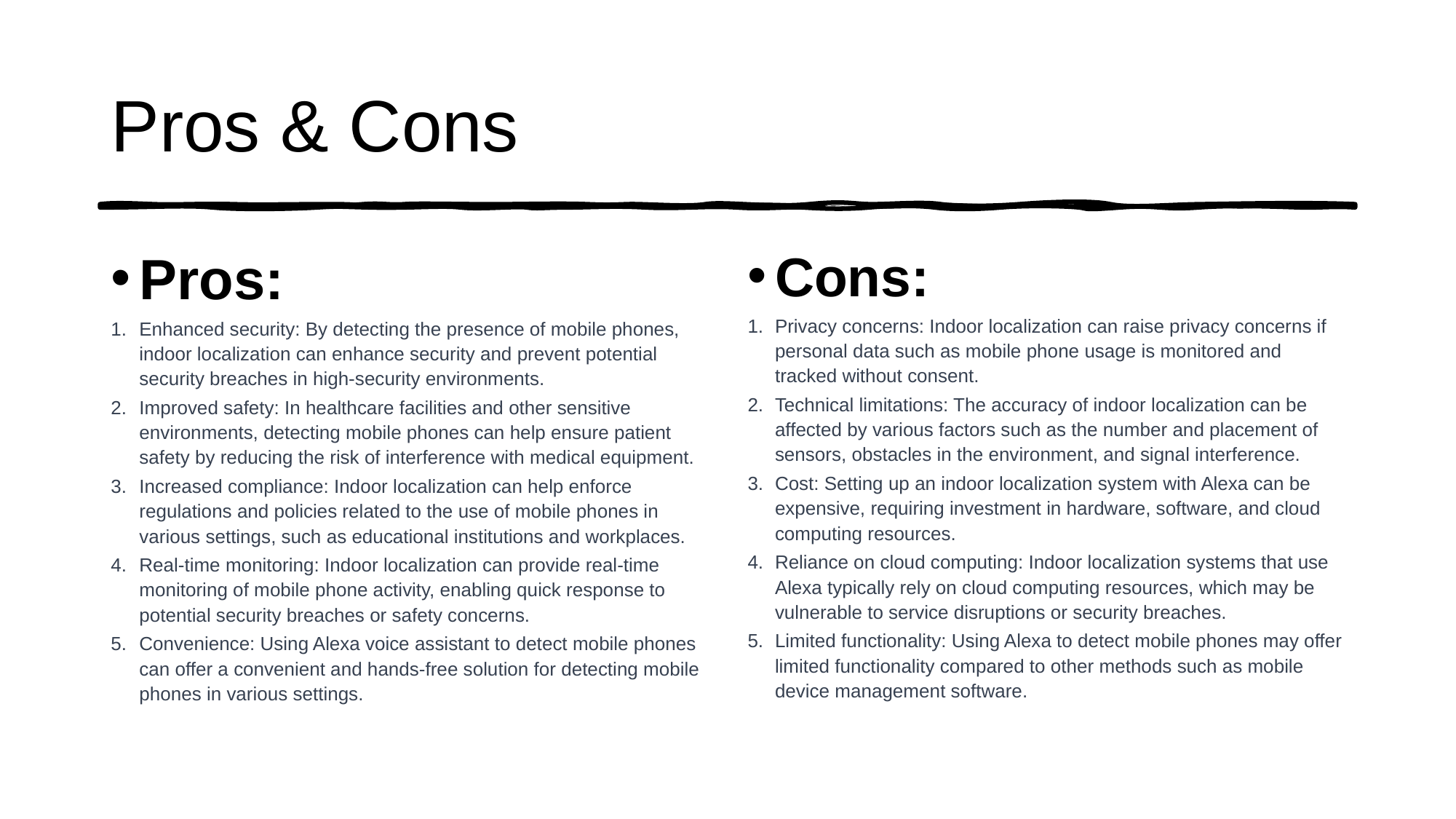

# Pros & Cons
Pros:
Enhanced security: By detecting the presence of mobile phones, indoor localization can enhance security and prevent potential security breaches in high-security environments.
Improved safety: In healthcare facilities and other sensitive environments, detecting mobile phones can help ensure patient safety by reducing the risk of interference with medical equipment.
Increased compliance: Indoor localization can help enforce regulations and policies related to the use of mobile phones in various settings, such as educational institutions and workplaces.
Real-time monitoring: Indoor localization can provide real-time monitoring of mobile phone activity, enabling quick response to potential security breaches or safety concerns.
Convenience: Using Alexa voice assistant to detect mobile phones can offer a convenient and hands-free solution for detecting mobile phones in various settings.

Cons:
Privacy concerns: Indoor localization can raise privacy concerns if personal data such as mobile phone usage is monitored and tracked without consent.
Technical limitations: The accuracy of indoor localization can be affected by various factors such as the number and placement of sensors, obstacles in the environment, and signal interference.
Cost: Setting up an indoor localization system with Alexa can be expensive, requiring investment in hardware, software, and cloud computing resources.
Reliance on cloud computing: Indoor localization systems that use Alexa typically rely on cloud computing resources, which may be vulnerable to service disruptions or security breaches.
Limited functionality: Using Alexa to detect mobile phones may offer limited functionality compared to other methods such as mobile device management software.